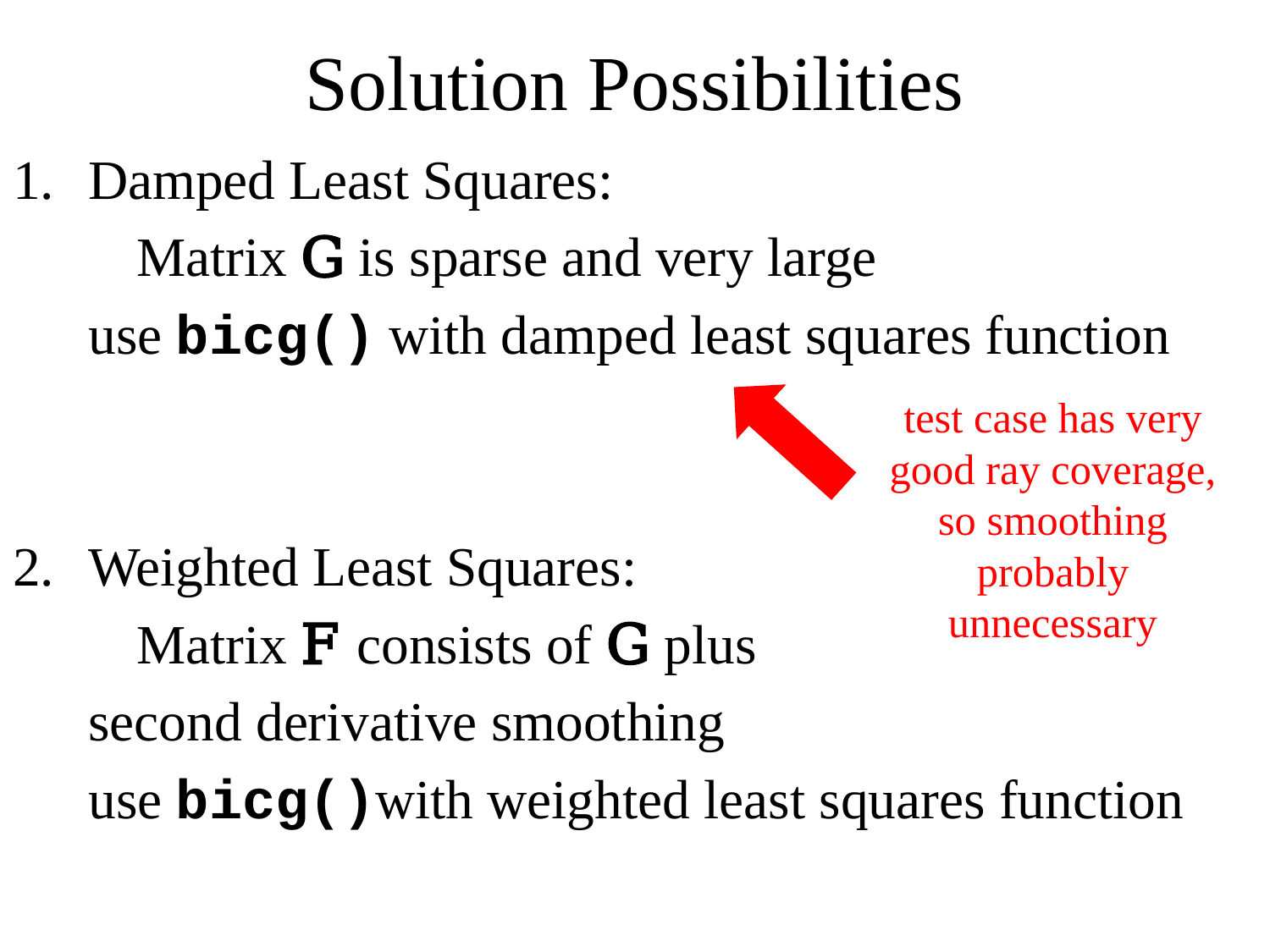

# Solution Possibilities
Damped Least Squares:
         Matrix G is sparse and very large
		use bicg() with damped least squares function

2. 	Weighted Least Squares:
         Matrix F consists of G plus
					second derivative smoothing
		use bicg()with weighted least squares function

test case has very good ray coverage, so smoothing probably unnecessary